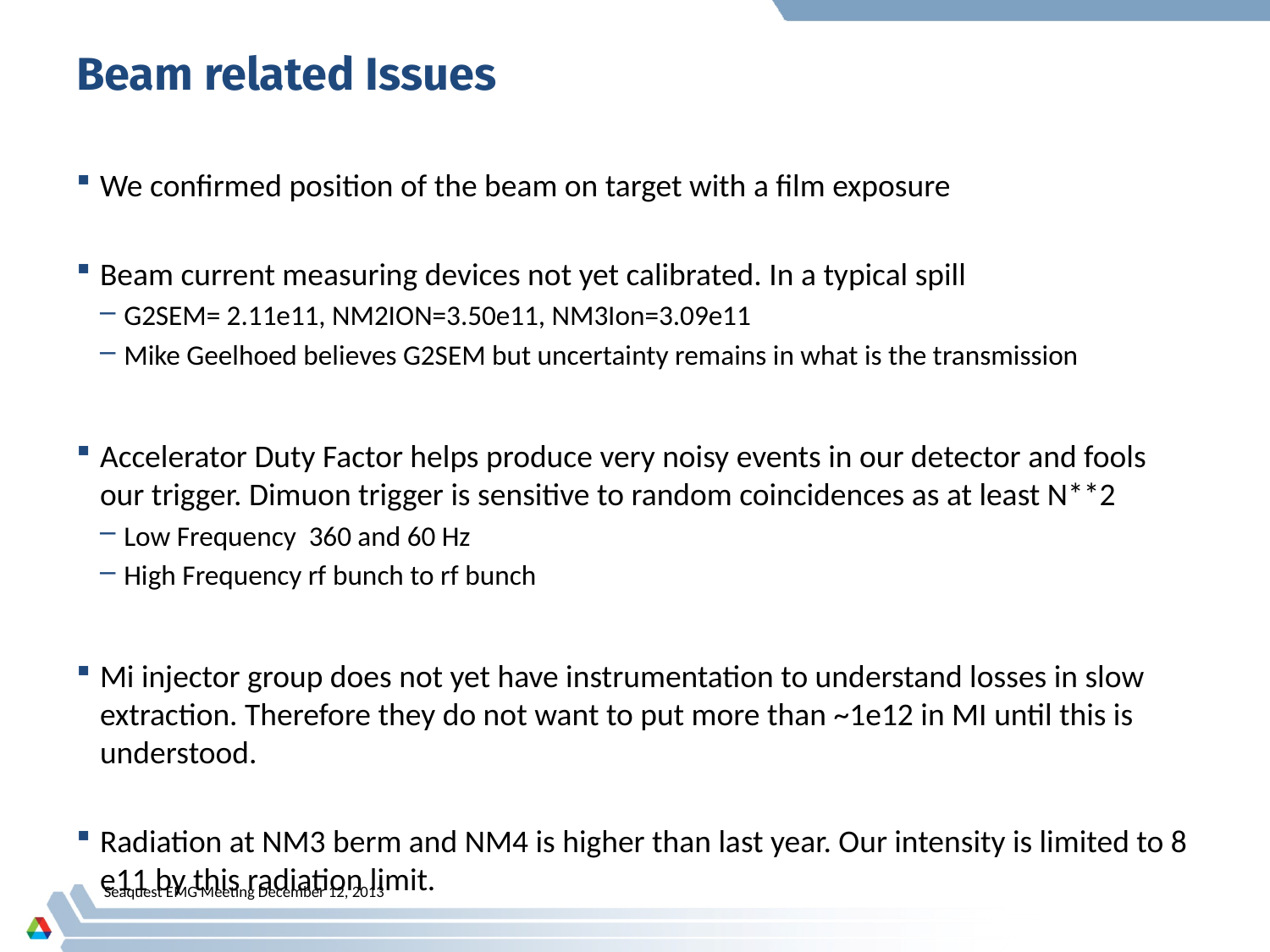

# Beam related Issues
We confirmed position of the beam on target with a film exposure

Beam current measuring devices not yet calibrated. In a typical spill
G2SEM= 2.11e11, NM2ION=3.50e11, NM3Ion=3.09e11
Mike Geelhoed believes G2SEM but uncertainty remains in what is the transmission

Accelerator Duty Factor helps produce very noisy events in our detector and fools our trigger. Dimuon trigger is sensitive to random coincidences as at least N**2
Low Frequency  360 and 60 Hz
High Frequency rf bunch to rf bunch

Mi injector group does not yet have instrumentation to understand losses in slow extraction. Therefore they do not want to put more than ~1e12 in MI until this is understood.

Radiation at NM3 berm and NM4 is higher than last year. Our intensity is limited to 8 e11 by this radiation limit.

Seaquest EMG Meeting December 12, 2013